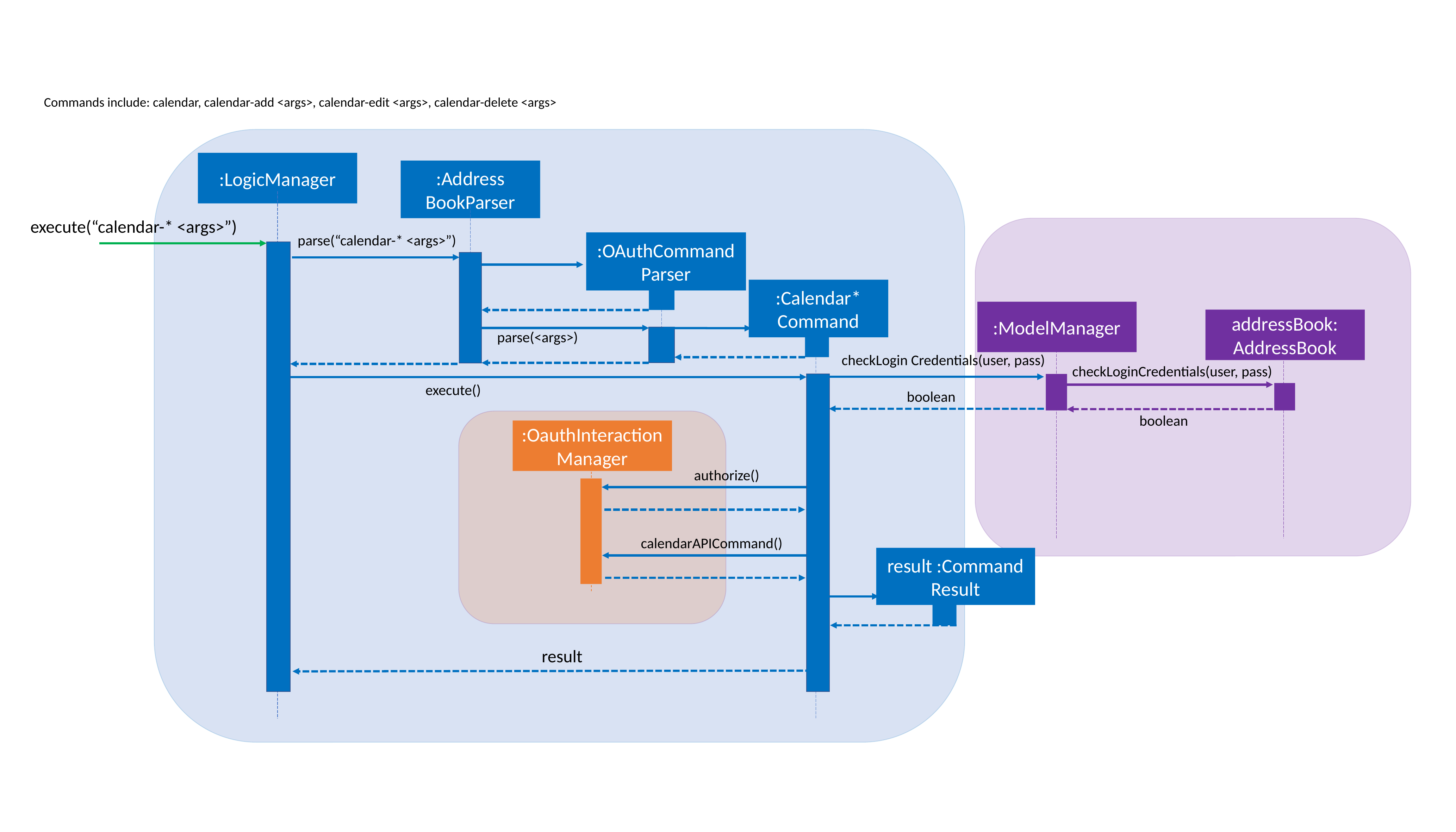

Commands include: calendar, calendar-add <args>, calendar-edit <args>, calendar-delete <args>

:LogicManager
:Address
BookParser
execute(“calendar-* <args>”)

parse(“calendar-* <args>”)
:OAuthCommandParser

:Calendar*
Command

:ModelManager
addressBook:
AddressBook
parse(<args>)

checkLogin Credentials(user, pass)
checkLoginCredentials(user, pass)

execute()

boolean
boolean

:OauthInteractionManager
authorize()

calendarAPICommand()
result :CommandResult

result